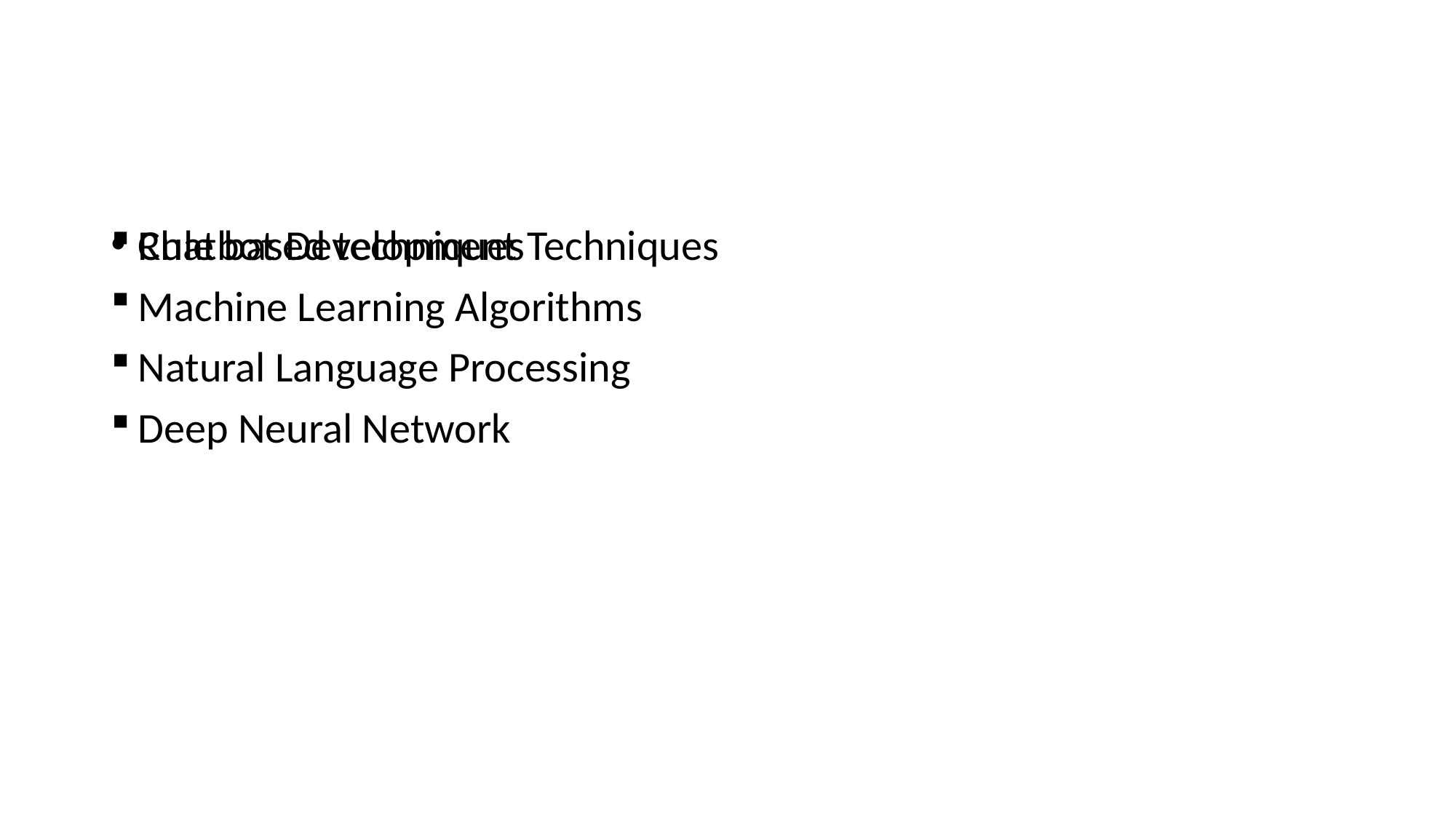

# Chatbot Development Techniques
Rule based techniques
Machine Learning Algorithms
Natural Language Processing
Deep Neural Network